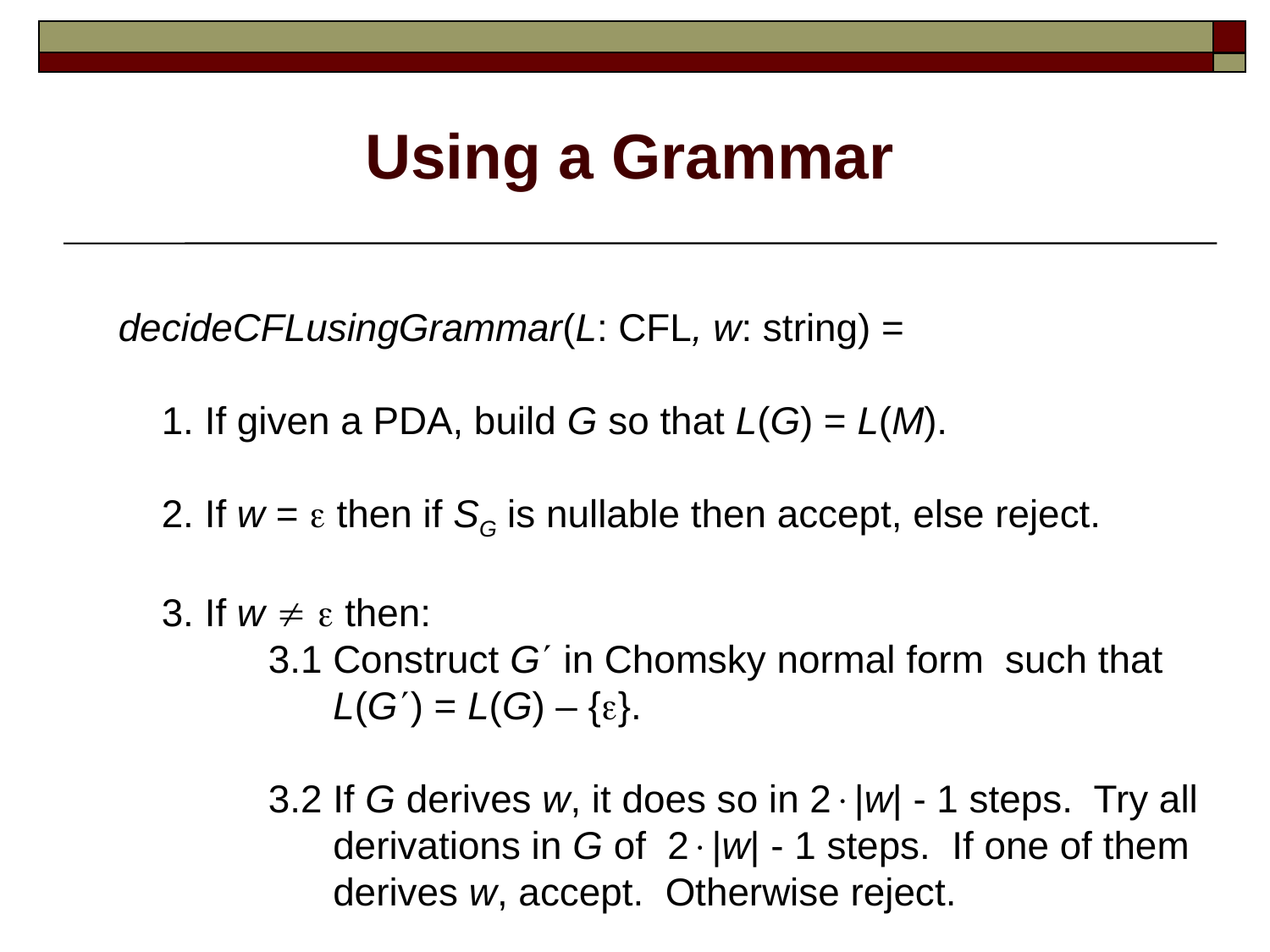

Using a Grammar
decideCFLusingGrammar(L: CFL, w: string) =

    1. If given a PDA, build G so that L(G) = L(M).

    2. If w = ε then if SG is nullable then accept, else reject.

    3. If w ≠ ε then:
        3.1 Construct G′ in Chomsky normal form  such that
              L(G′) = L(G) – {ε}.

        3.2 If G derives w, it does so in 2⋅|w| - 1 steps.  Try all
              derivations in G of  2⋅|w| - 1 steps.  If one of them
              derives w, accept.  Otherwise reject.